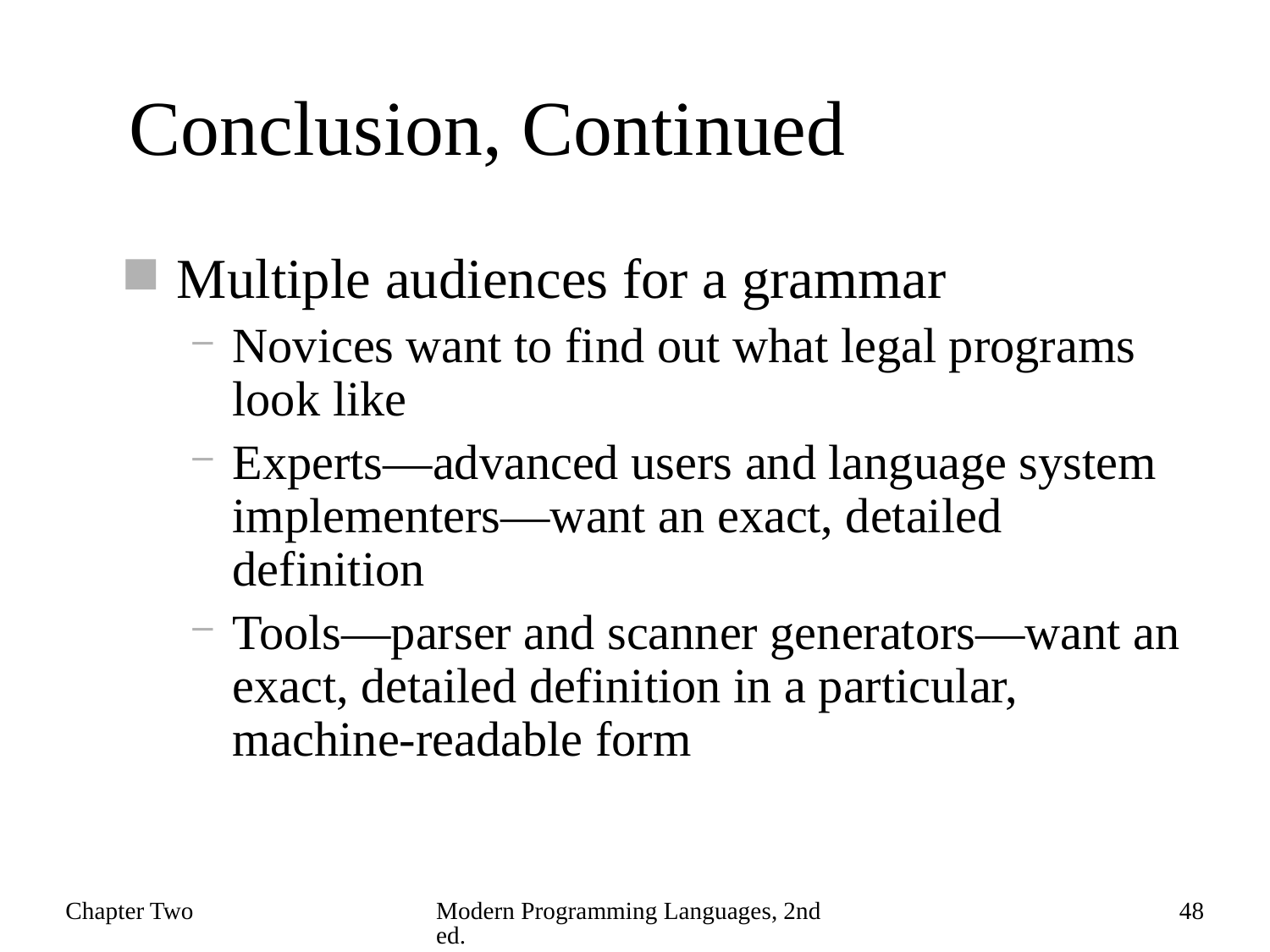

# Conclusion, Continued
Multiple audiences for a grammar
Novices want to find out what legal programs look like
Experts—advanced users and language system implementers—want an exact, detailed definition
Tools—parser and scanner generators—want an exact, detailed definition in a particular, machine-readable form
Chapter Two
Modern Programming Languages, 2nd ed.
48